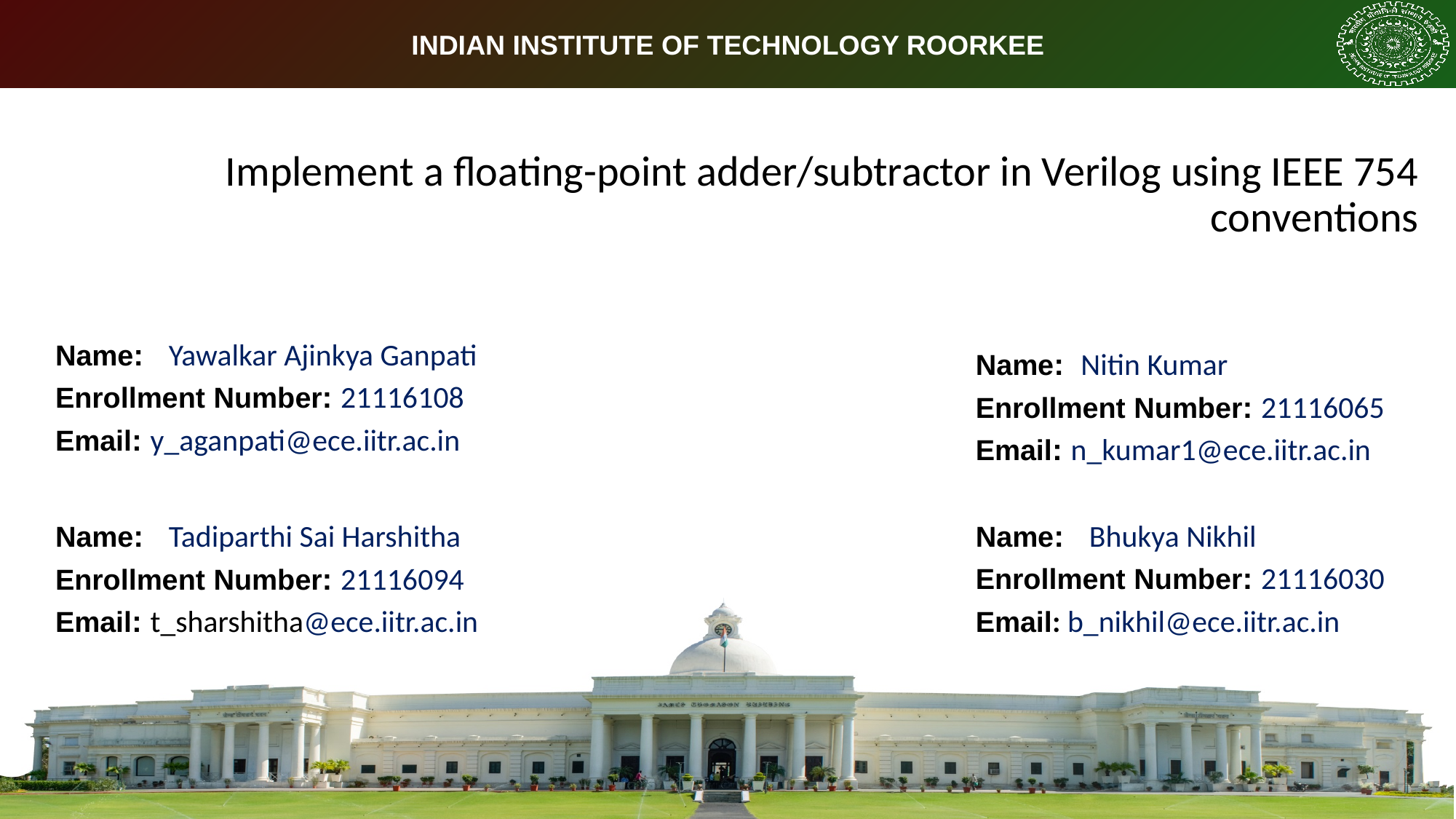

Implement a floating-point adder/subtractor in Verilog using IEEE 754 conventions
Name:  Nitin Kumar
Enrollment Number: 21116065
Email: n_kumar1@ece.iitr.ac.in
Name:   Yawalkar Ajinkya Ganpati
Enrollment Number: 21116108
Email: y_aganpati@ece.iitr.ac.in
Name:   Bhukya Nikhil
Enrollment Number: 21116030
Email: b_nikhil@ece.iitr.ac.in
Name:   Tadiparthi Sai Harshitha
Enrollment Number: 21116094
Email: t_sharshitha@ece.iitr.ac.in